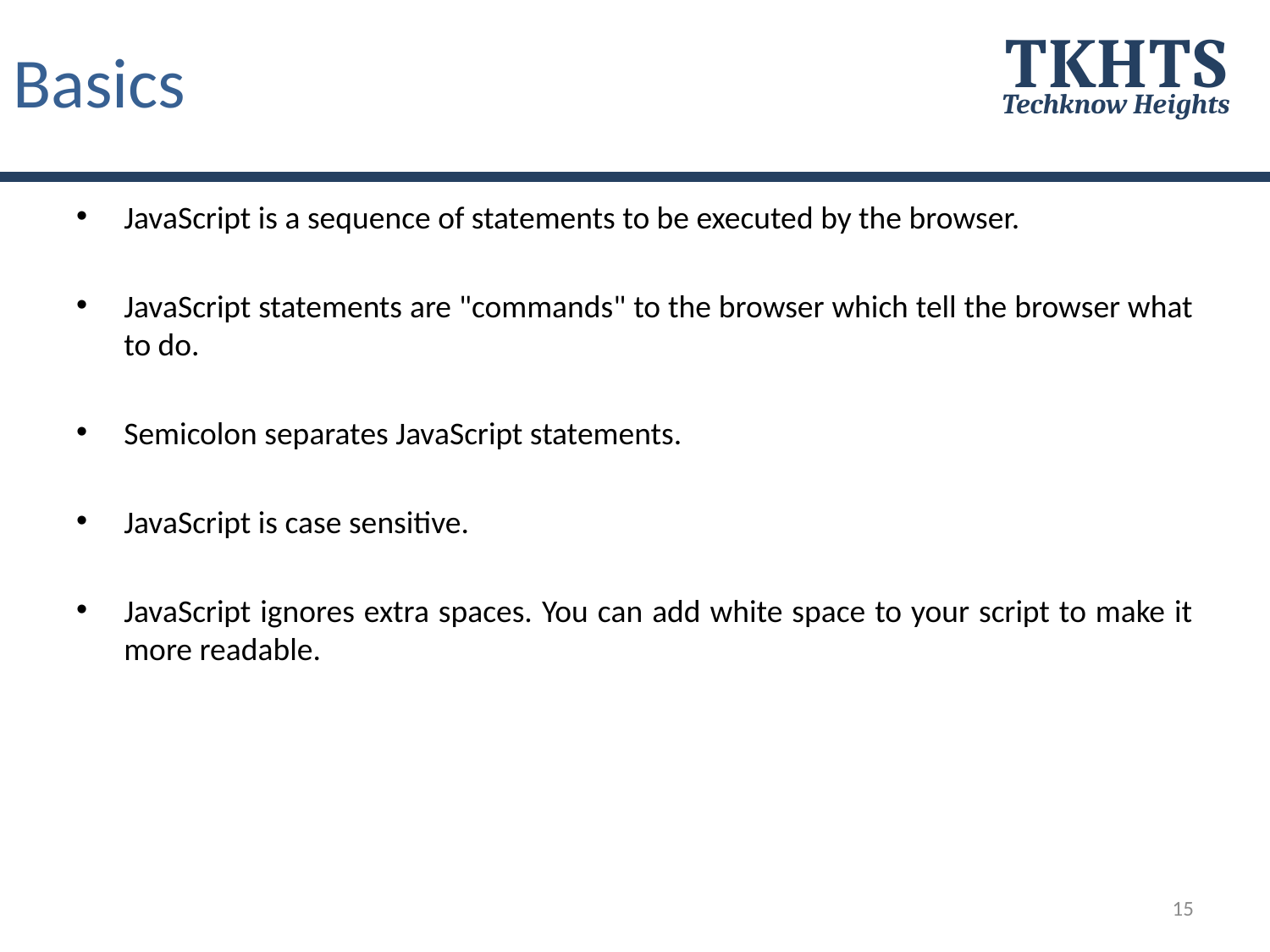

# Basics
TKHTS
Techknow Heights

JavaScript is a sequence of statements to be executed by the browser.

JavaScript statements are "commands" to the browser which tell the browser what to do.

Semicolon separates JavaScript statements.

JavaScript is case sensitive.

JavaScript ignores extra spaces. You can add white space to your script to make it more readable.
15